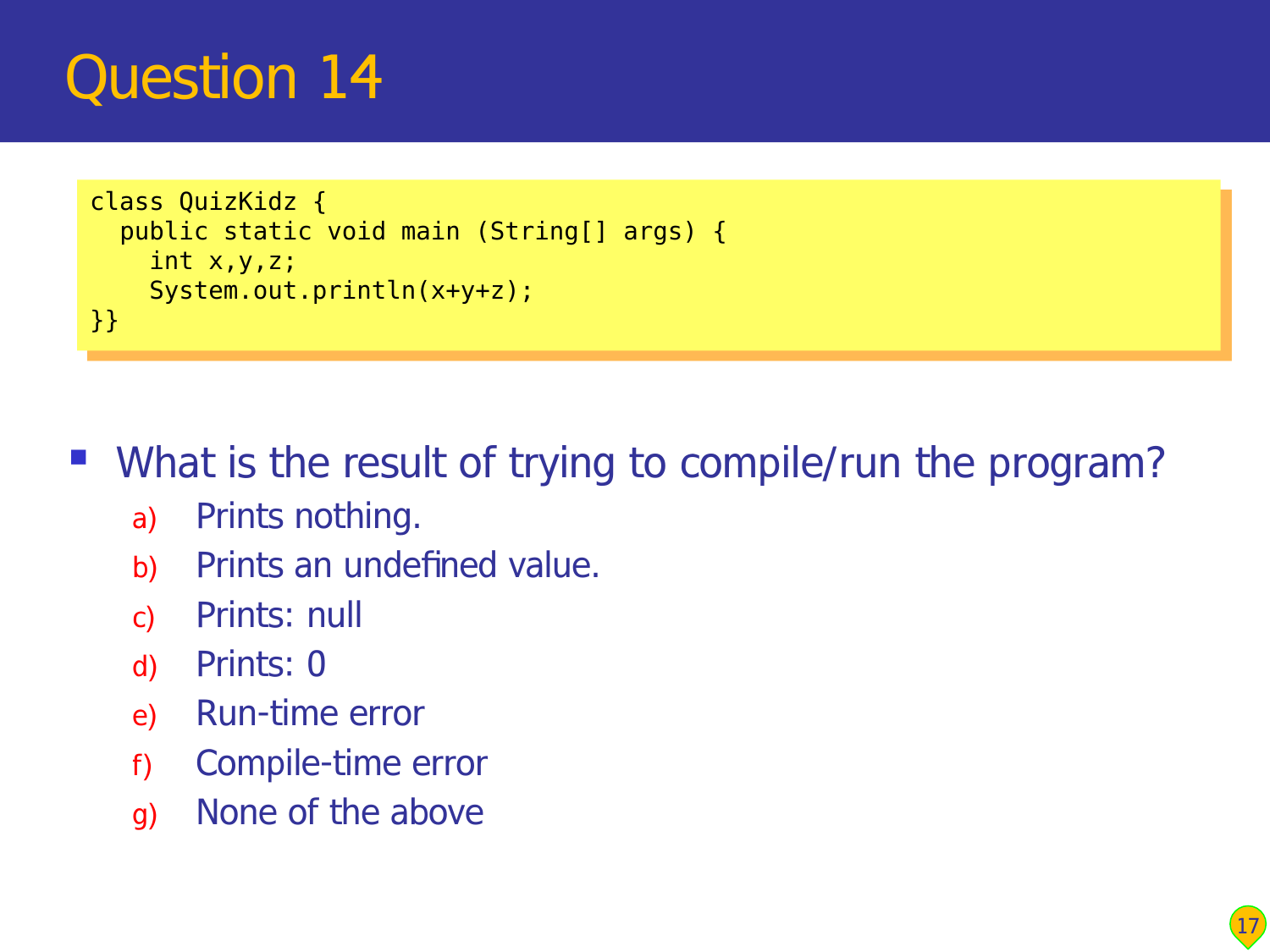

# Question 14
class QuizKidz {
  public static void main (String[] args) {
    int x,y,z;
    System.out.println(x+y+z);
}}
What is the result of trying to compile/run the program?
Prints nothing.
Prints an undefined value.
Prints: null
Prints: 0
Run-time error
Compile-time error
None of the above
17